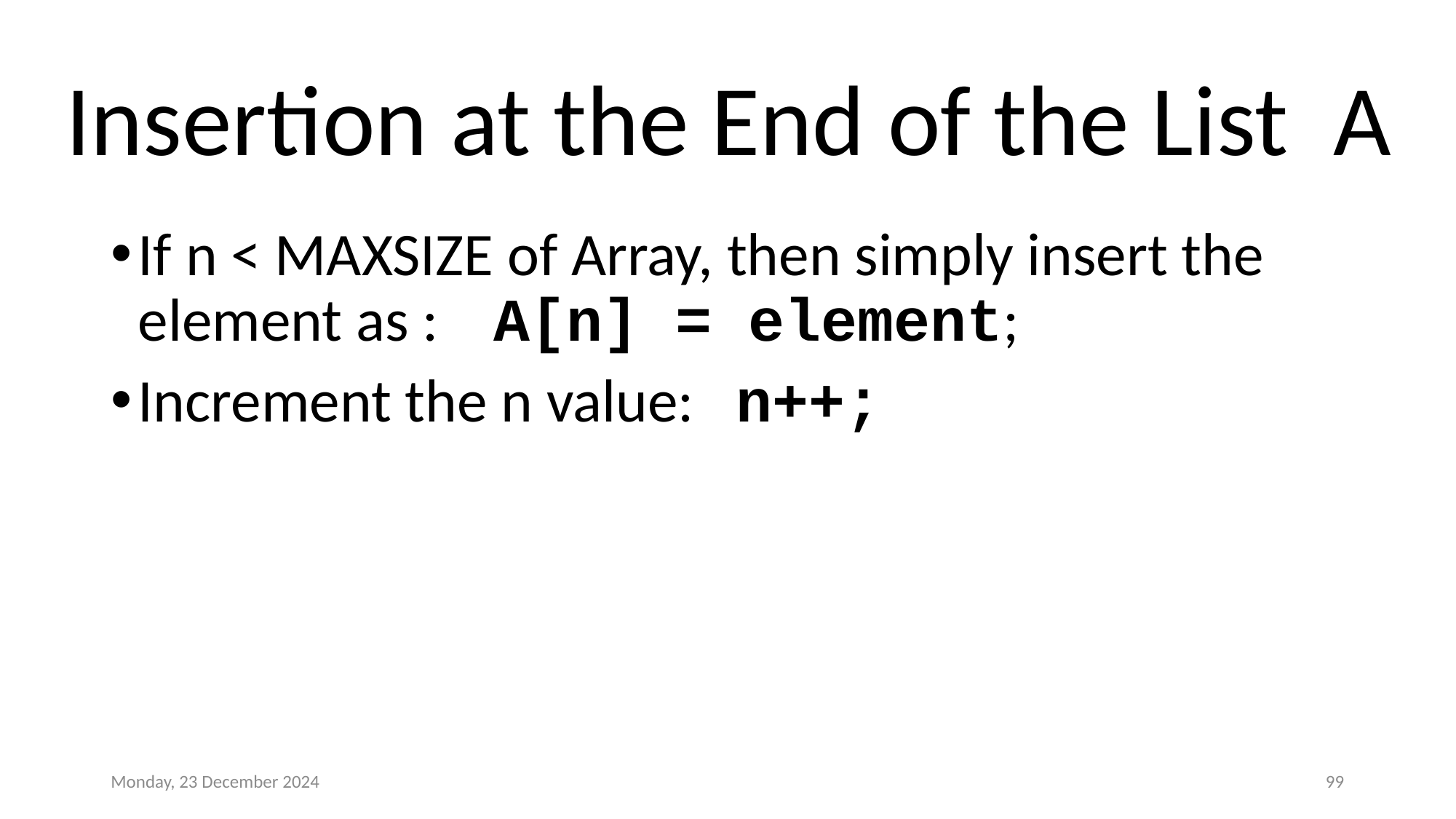

# Insertion at the End of the List  A
If n < MAXSIZE of Array, then simply insert the element as :    A[n] = element;
Increment the n value:   n++;
Monday, 23 December 2024
99